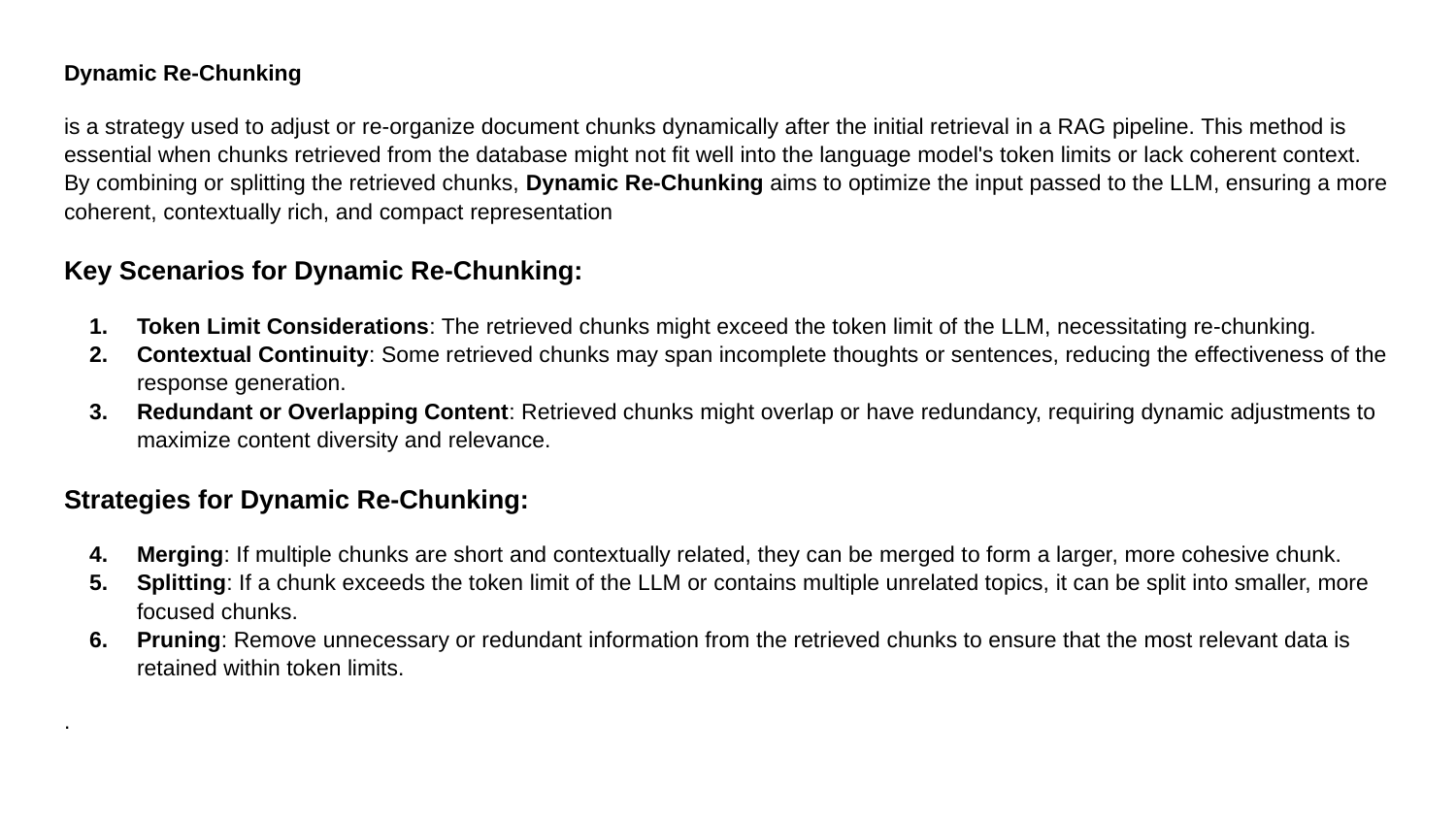

Dynamic Re-Chunking
is a strategy used to adjust or re-organize document chunks dynamically after the initial retrieval in a RAG pipeline. This method is essential when chunks retrieved from the database might not fit well into the language model's token limits or lack coherent context. By combining or splitting the retrieved chunks, Dynamic Re-Chunking aims to optimize the input passed to the LLM, ensuring a more coherent, contextually rich, and compact representation
Key Scenarios for Dynamic Re-Chunking:
Token Limit Considerations: The retrieved chunks might exceed the token limit of the LLM, necessitating re-chunking.
Contextual Continuity: Some retrieved chunks may span incomplete thoughts or sentences, reducing the effectiveness of the response generation.
Redundant or Overlapping Content: Retrieved chunks might overlap or have redundancy, requiring dynamic adjustments to maximize content diversity and relevance.
Strategies for Dynamic Re-Chunking:
Merging: If multiple chunks are short and contextually related, they can be merged to form a larger, more cohesive chunk.
Splitting: If a chunk exceeds the token limit of the LLM or contains multiple unrelated topics, it can be split into smaller, more focused chunks.
Pruning: Remove unnecessary or redundant information from the retrieved chunks to ensure that the most relevant data is retained within token limits.
.